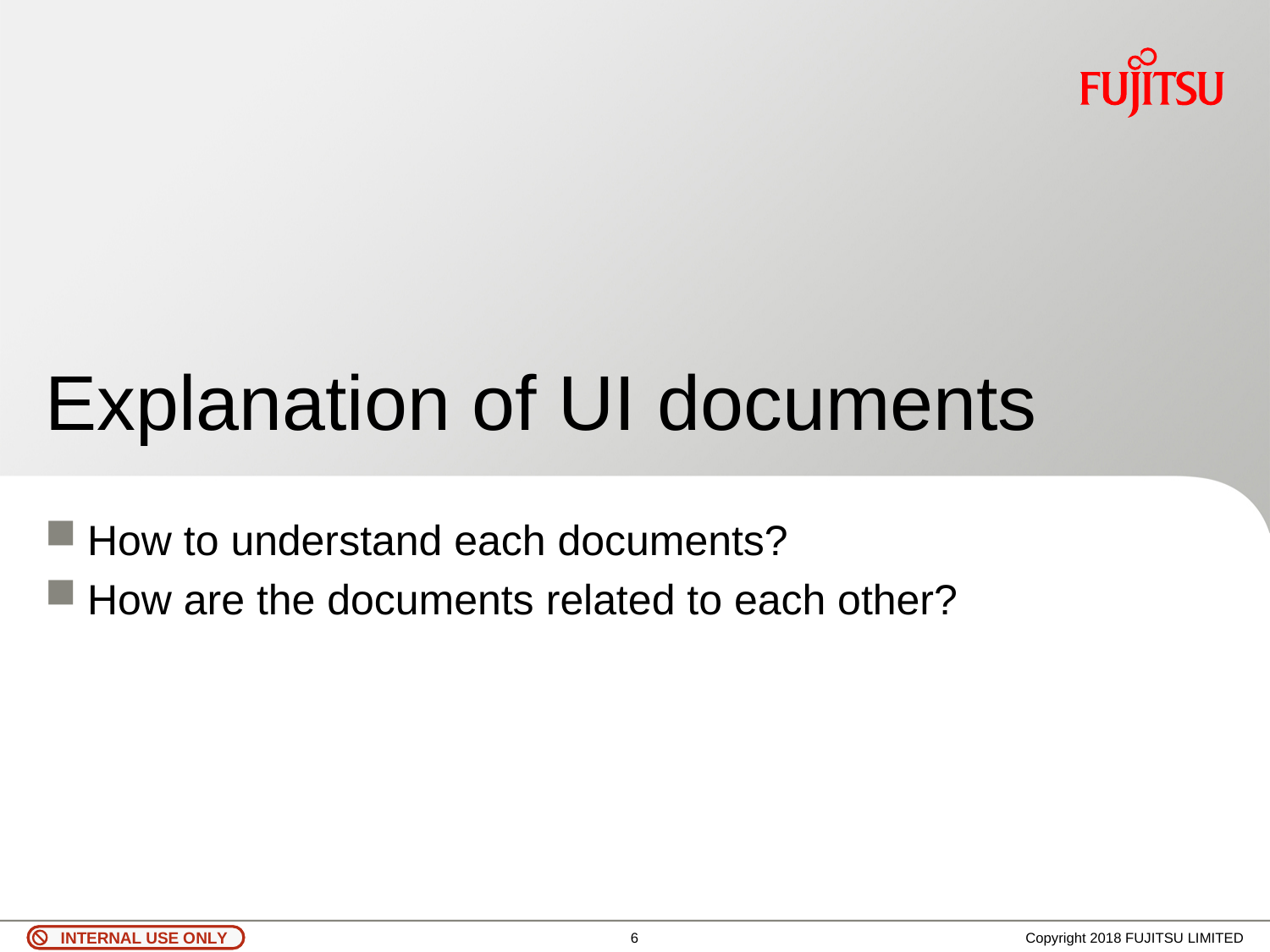

# Explanation of UI documents
How to understand each documents?
How are the documents related to each other?
6
Copyright 2018 FUJITSU LIMITED